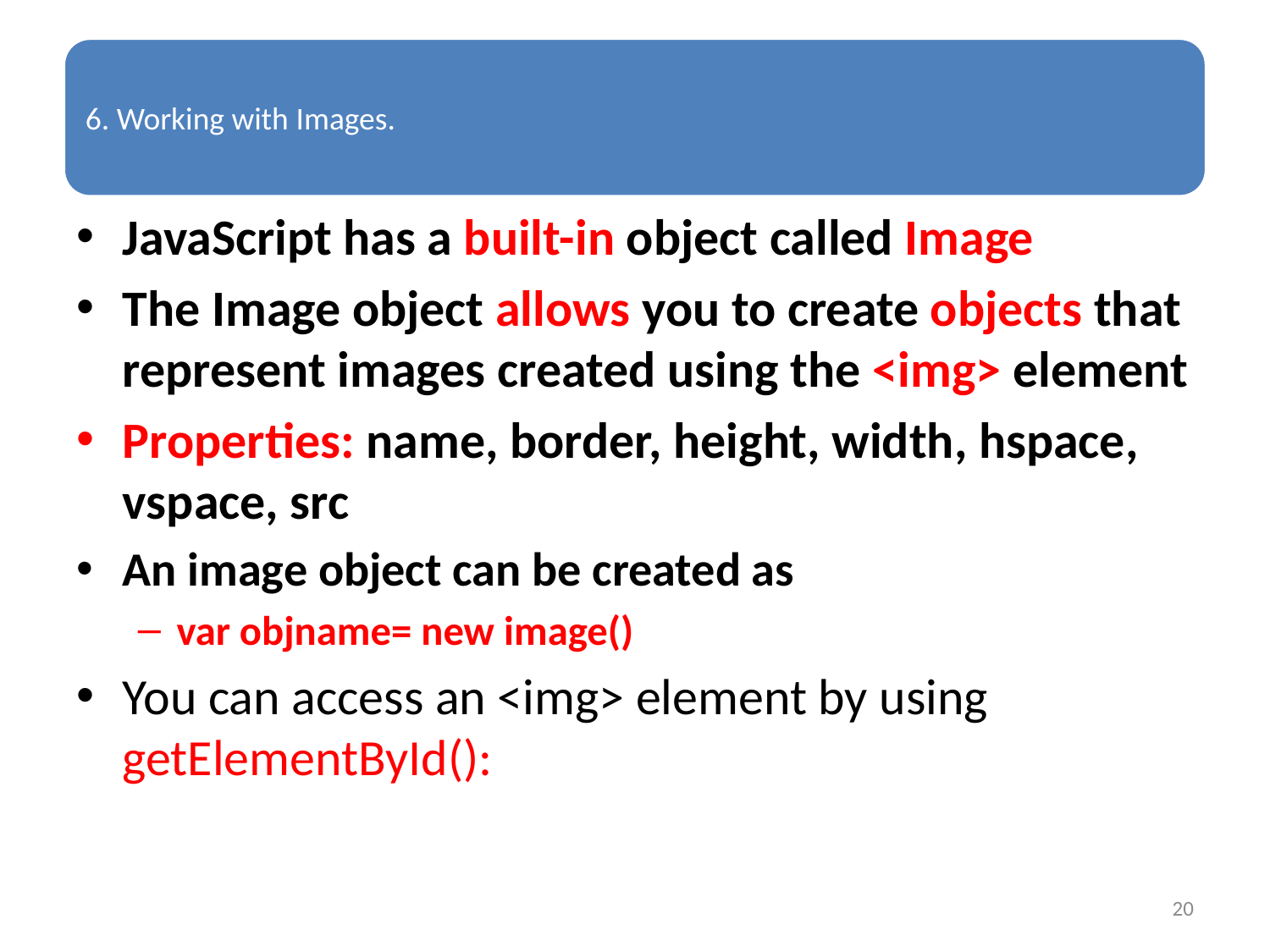

6. Working with Images.
JavaScript has a built-in object called Image
The Image object allows you to create objects that represent images created using the <img> element
Properties: name, border, height, width, hspace, vspace, src
An image object can be created as
var objname= new image()
You can access an <img> element by using getElementById():

20